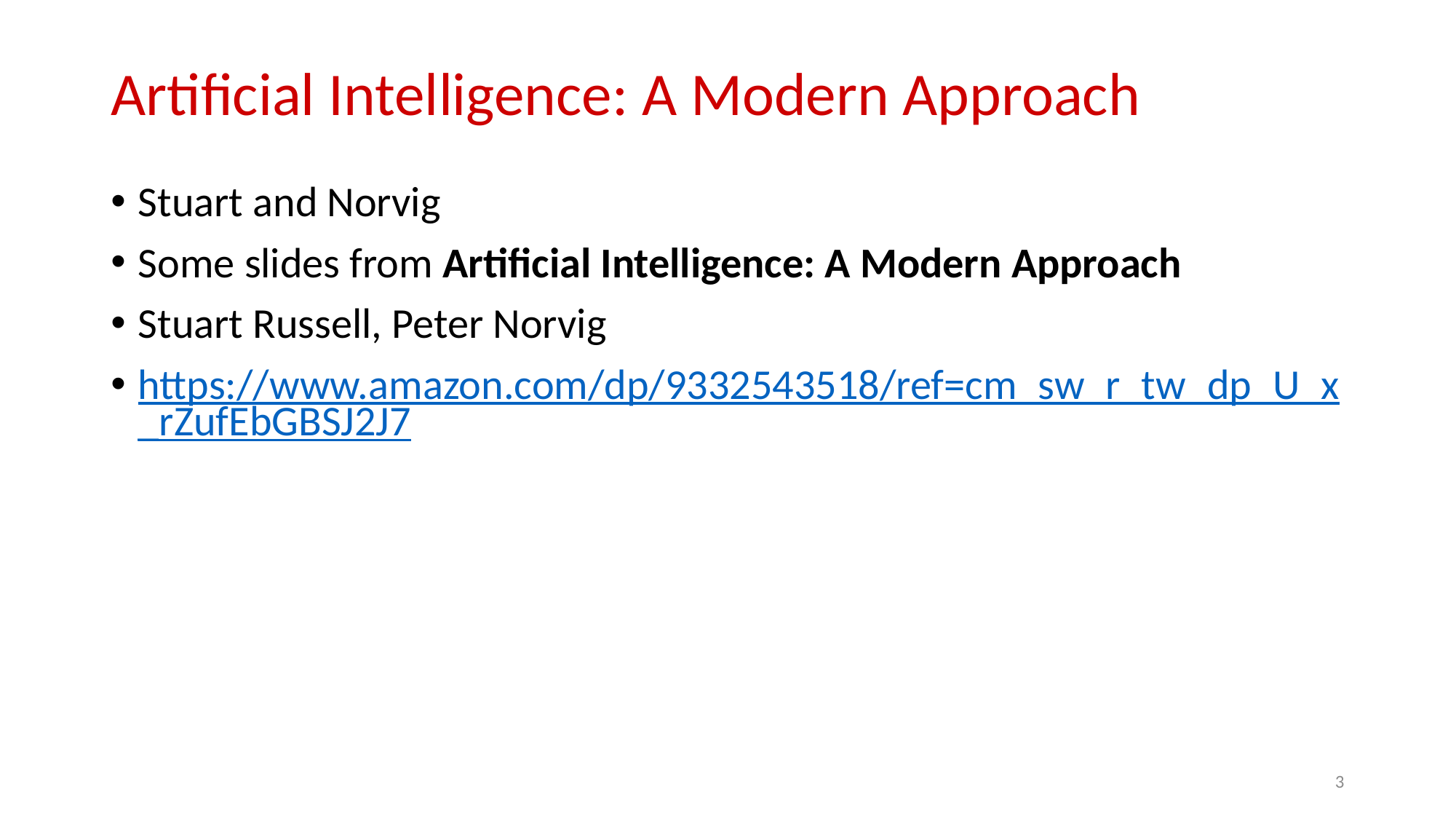

# Artificial Intelligence: A Modern Approach
Stuart and Norvig
Some slides from Artificial Intelligence: A Modern Approach
Stuart Russell, Peter Norvig
https://www.amazon.com/dp/9332543518/ref=cm_sw_r_tw_dp_U_x_rZufEbGBSJ2J7

3